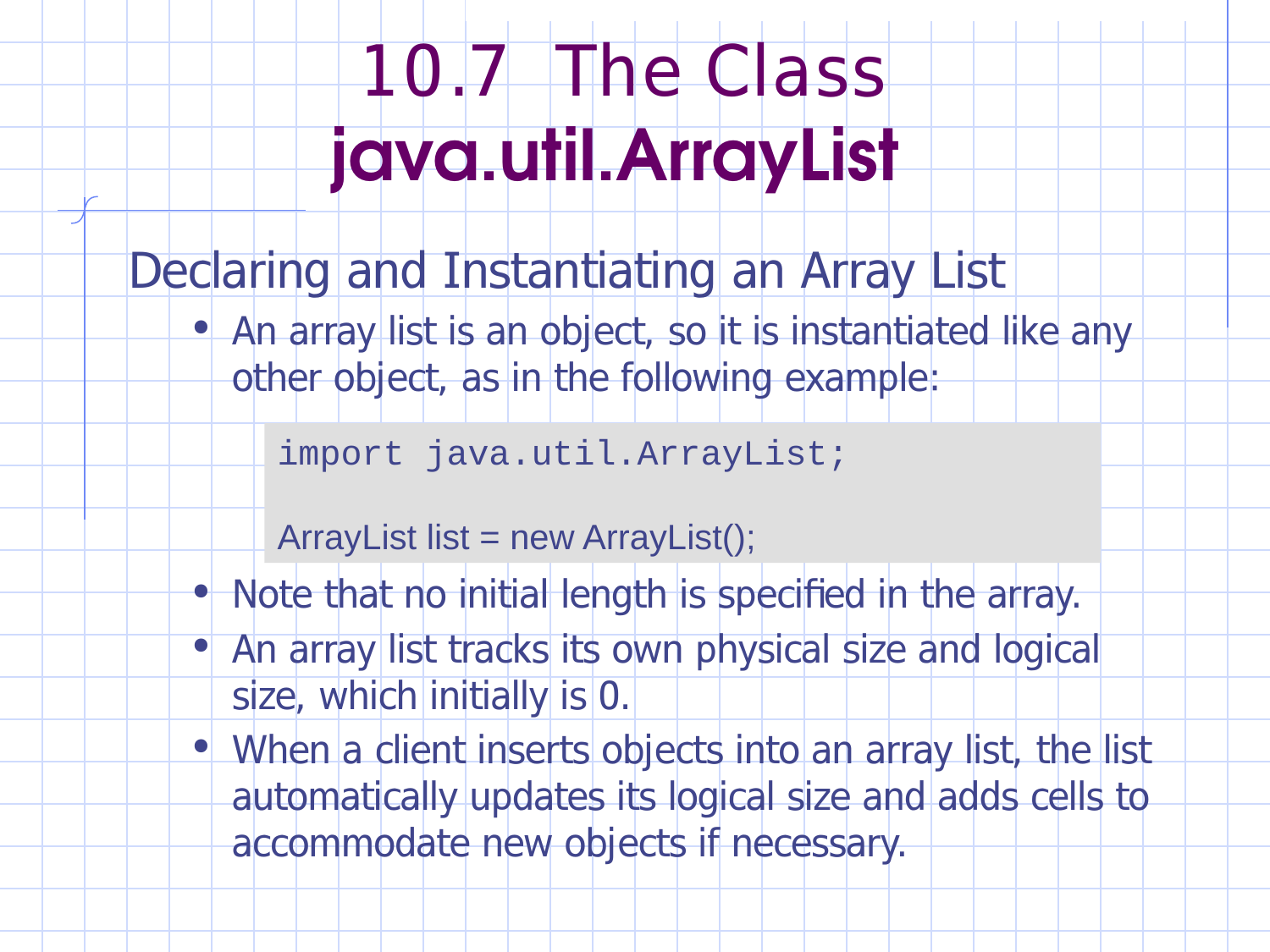

# 10.7  The Class java.util.ArrayList
Declaring and Instantiating an Array List
An array list is an object, so it is instantiated like any other object, as in the following example:

Note that no initial length is specified in the array.
An array list tracks its own physical size and logical size, which initially is 0.
When a client inserts objects into an array list, the list automatically updates its logical size and adds cells to accommodate new objects if necessary.
import java.util.ArrayList;

ArrayList list = new ArrayList();